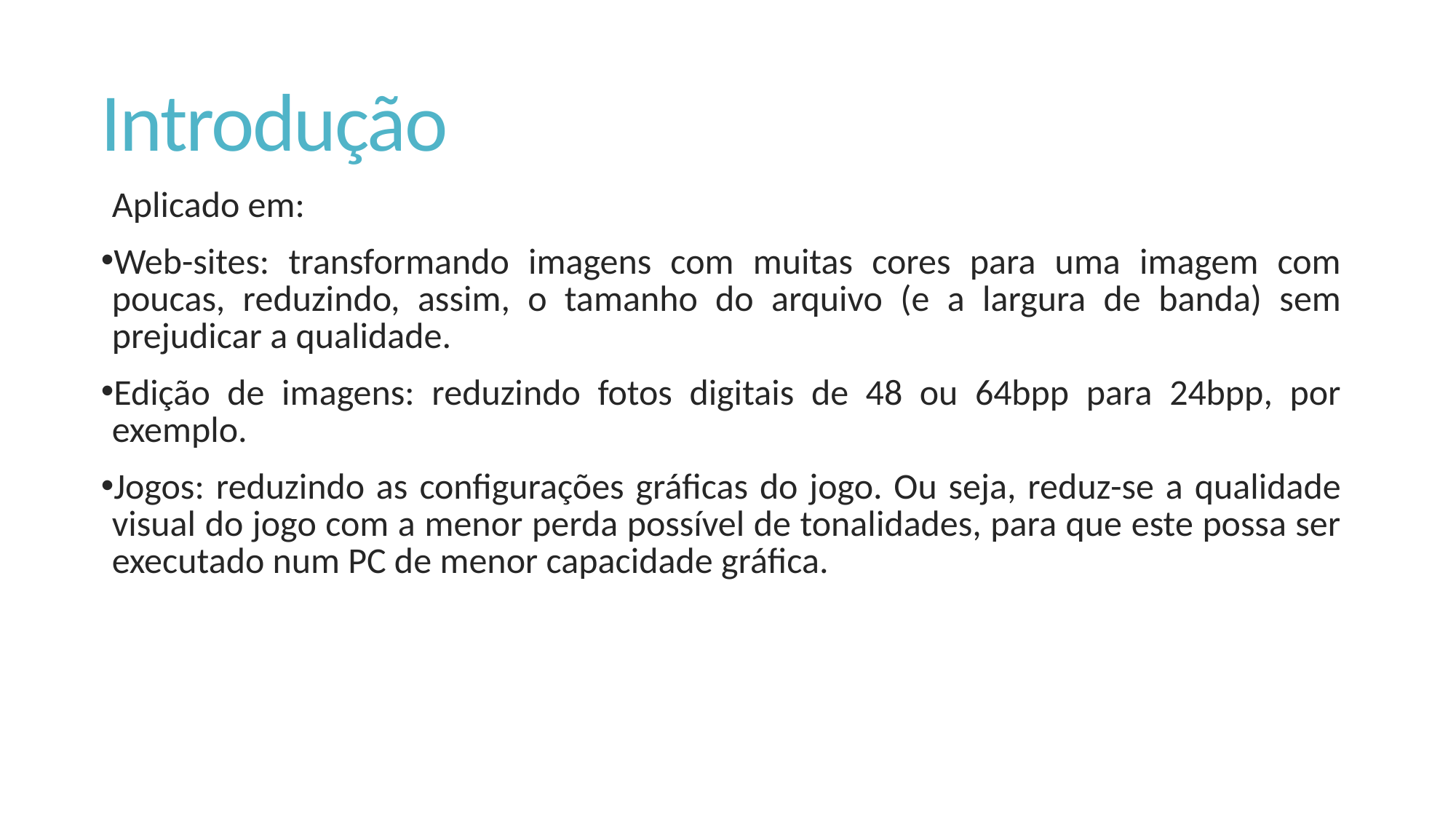

# Introdução
Aplicado em:
Web-sites: transformando imagens com muitas cores para uma imagem com poucas, reduzindo, assim, o tamanho do arquivo (e a largura de banda) sem prejudicar a qualidade.
Edição de imagens: reduzindo fotos digitais de 48 ou 64bpp para 24bpp, por exemplo.
Jogos: reduzindo as configurações gráficas do jogo. Ou seja, reduz-se a qualidade visual do jogo com a menor perda possível de tonalidades, para que este possa ser executado num PC de menor capacidade gráfica.